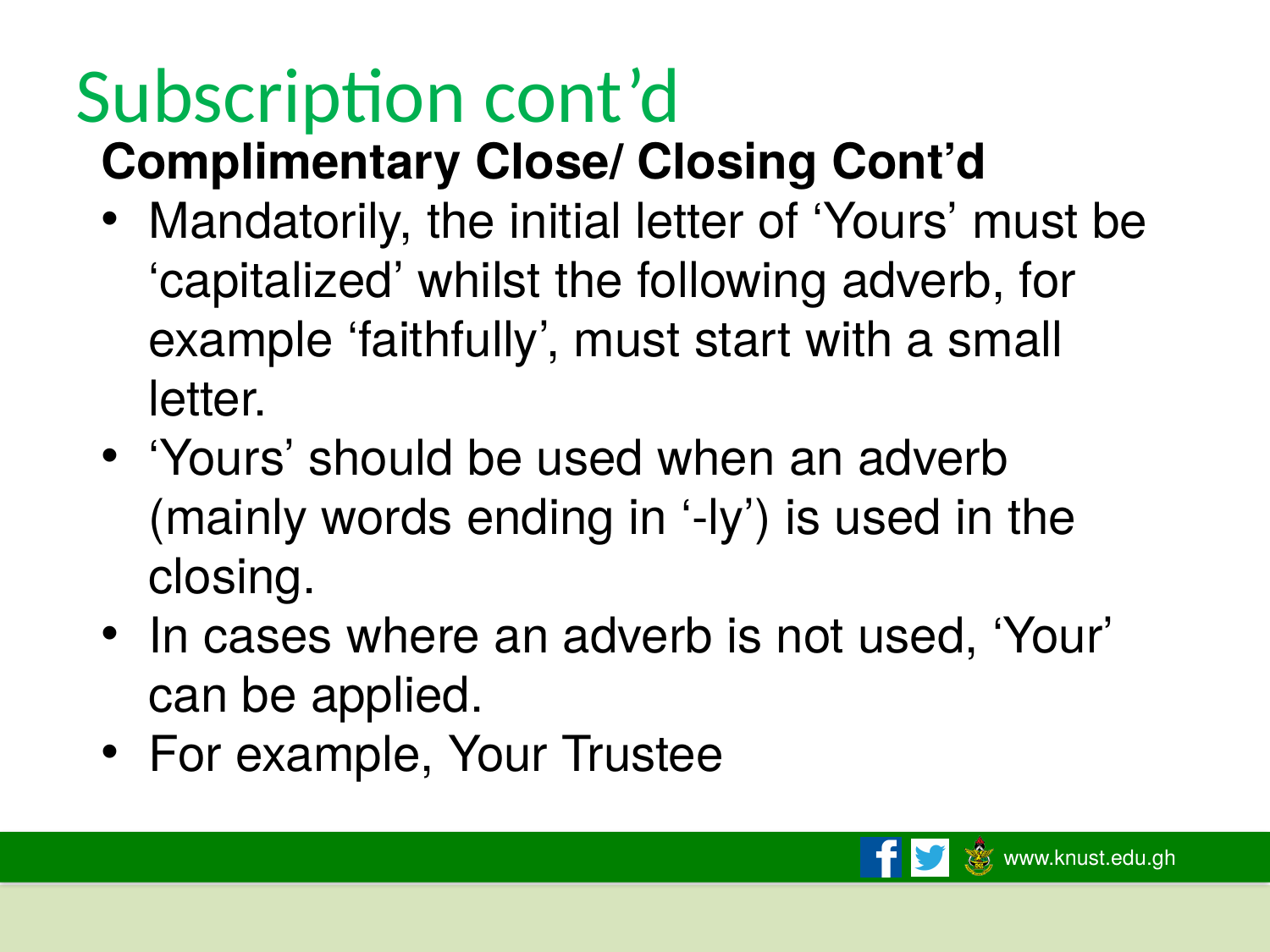

# Subscription cont’d
Complimentary Close/ Closing Cont’d
Mandatorily, the initial letter of ‘Yours’ must be ‘capitalized’ whilst the following adverb, for example ‘faithfully’, must start with a small letter.
‘Yours’ should be used when an adverb (mainly words ending in ‘-ly’) is used in the closing.
In cases where an adverb is not used, ‘Your’ can be applied.
For example, Your Trustee